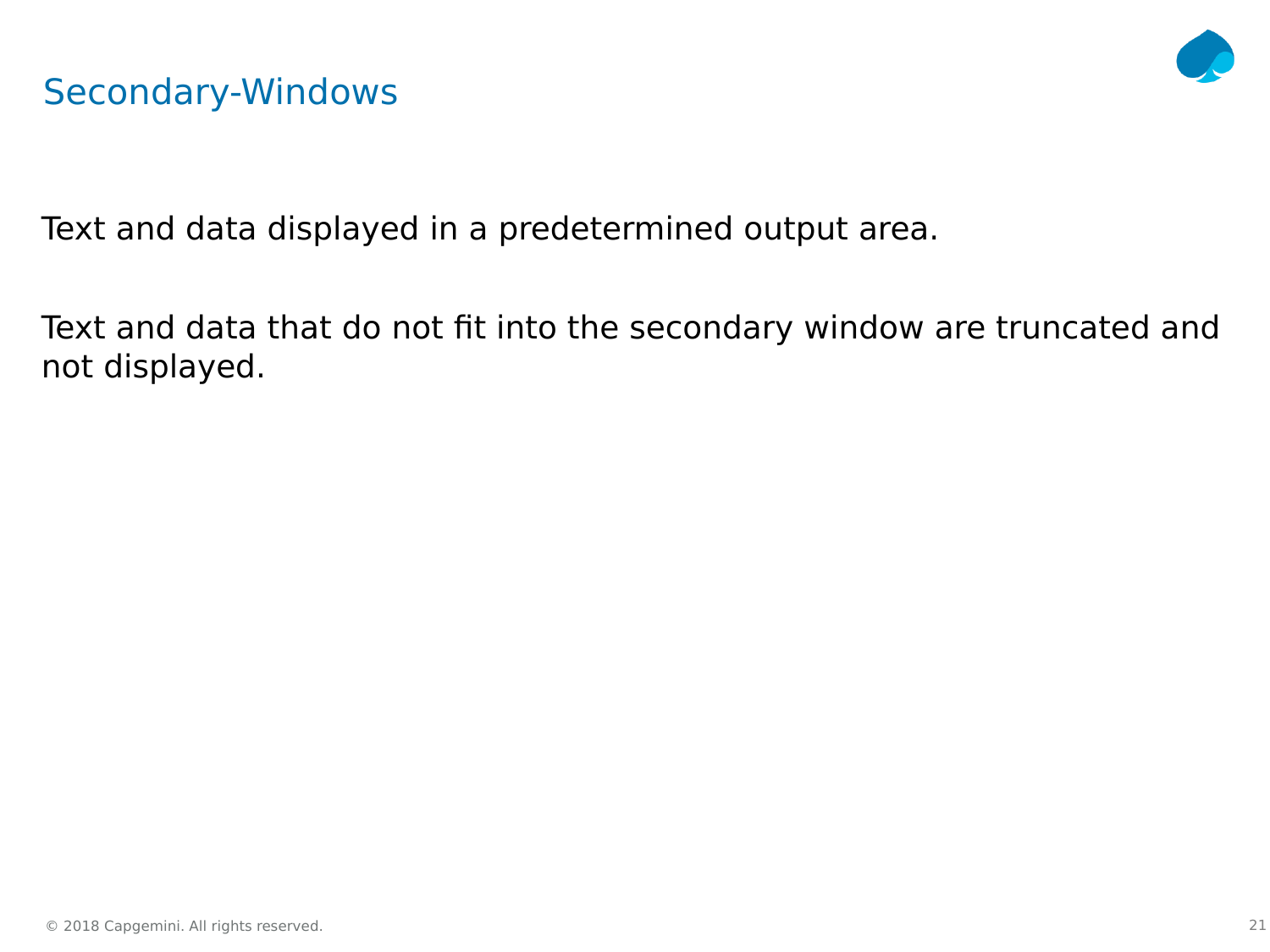

# Secondary-Windows
Text and data displayed in a predetermined output area.

Text and data that do not fit into the secondary window are truncated and not displayed.